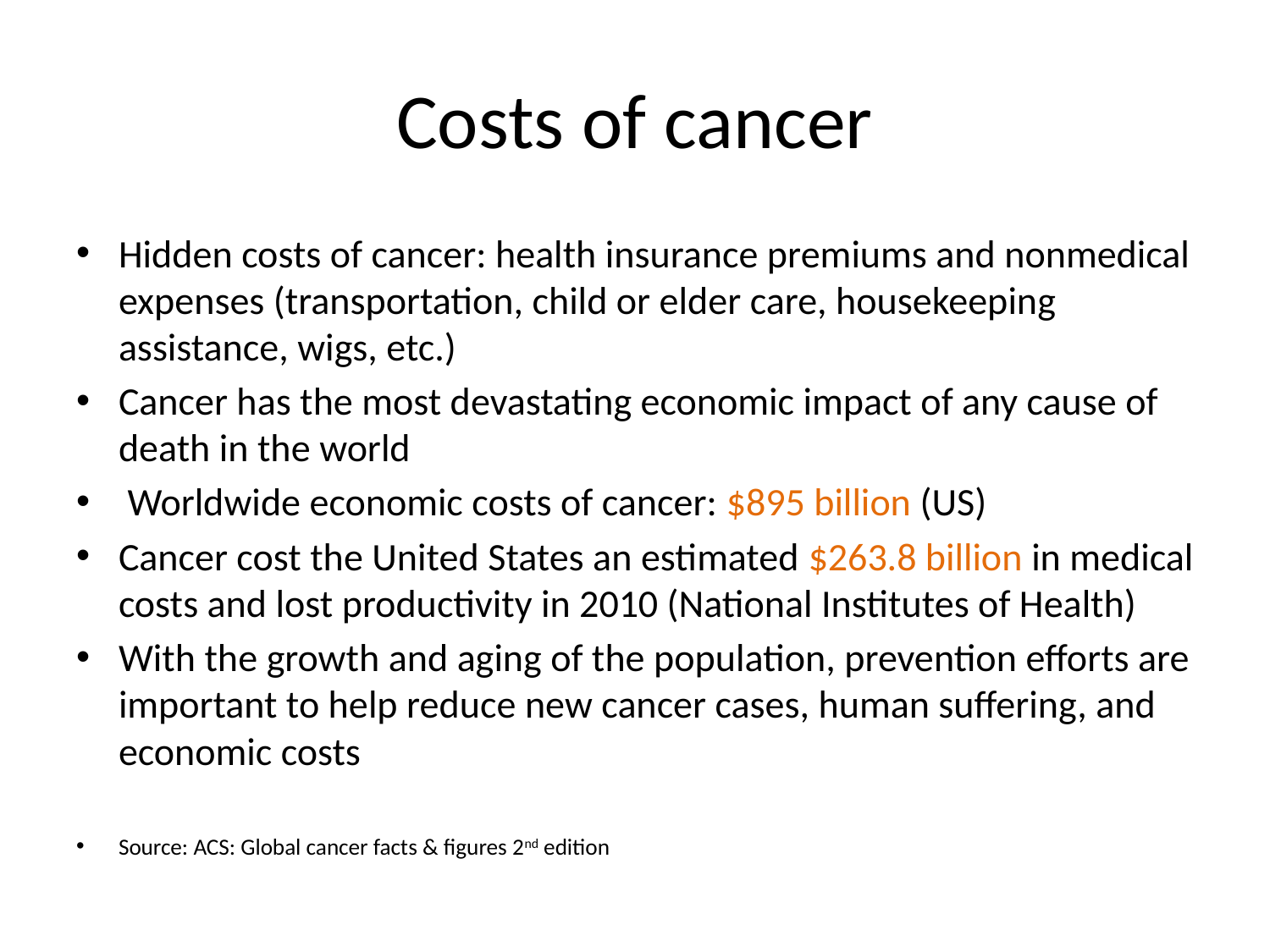

# Costs of cancer
Hidden costs of cancer: health insurance premiums and nonmedical expenses (transportation, child or elder care, housekeeping assistance, wigs, etc.)
Cancer has the most devastating economic impact of any cause of death in the world
 Worldwide economic costs of cancer: $895 billion (US)
Cancer cost the United States an estimated $263.8 billion in medical costs and lost productivity in 2010 (National Institutes of Health)
With the growth and aging of the population, prevention efforts are important to help reduce new cancer cases, human suffering, and economic costs

Source: ACS: Global cancer facts & figures 2nd edition